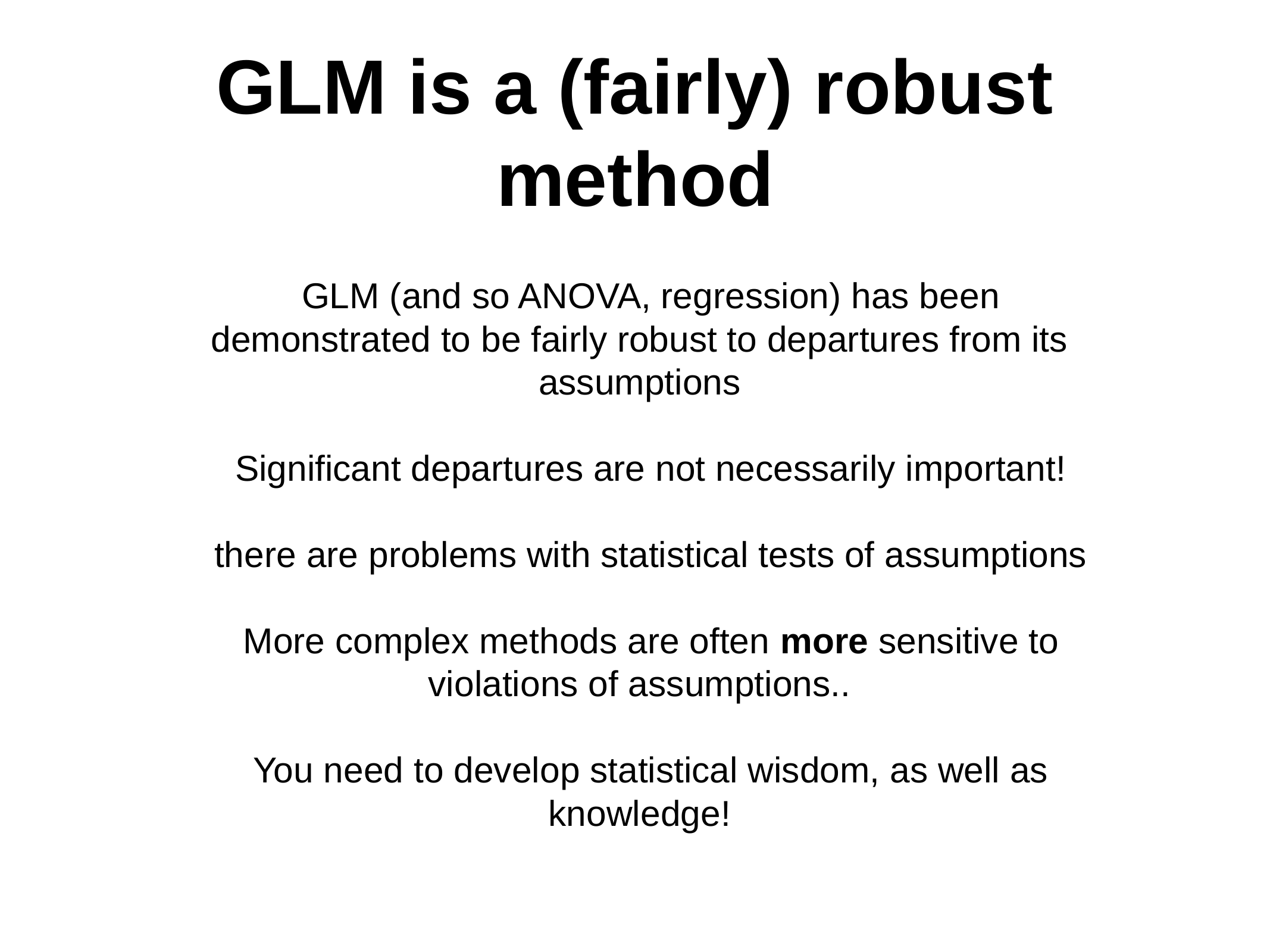

GLM is a (fairly) robust method
 GLM (and so ANOVA, regression) has been demonstrated to be fairly robust to departures from its assumptions

 Significant departures are not necessarily important!

 there are problems with statistical tests of assumptions

 More complex methods are often more sensitive to violations of assumptions..

 You need to develop statistical wisdom, as well as knowledge!